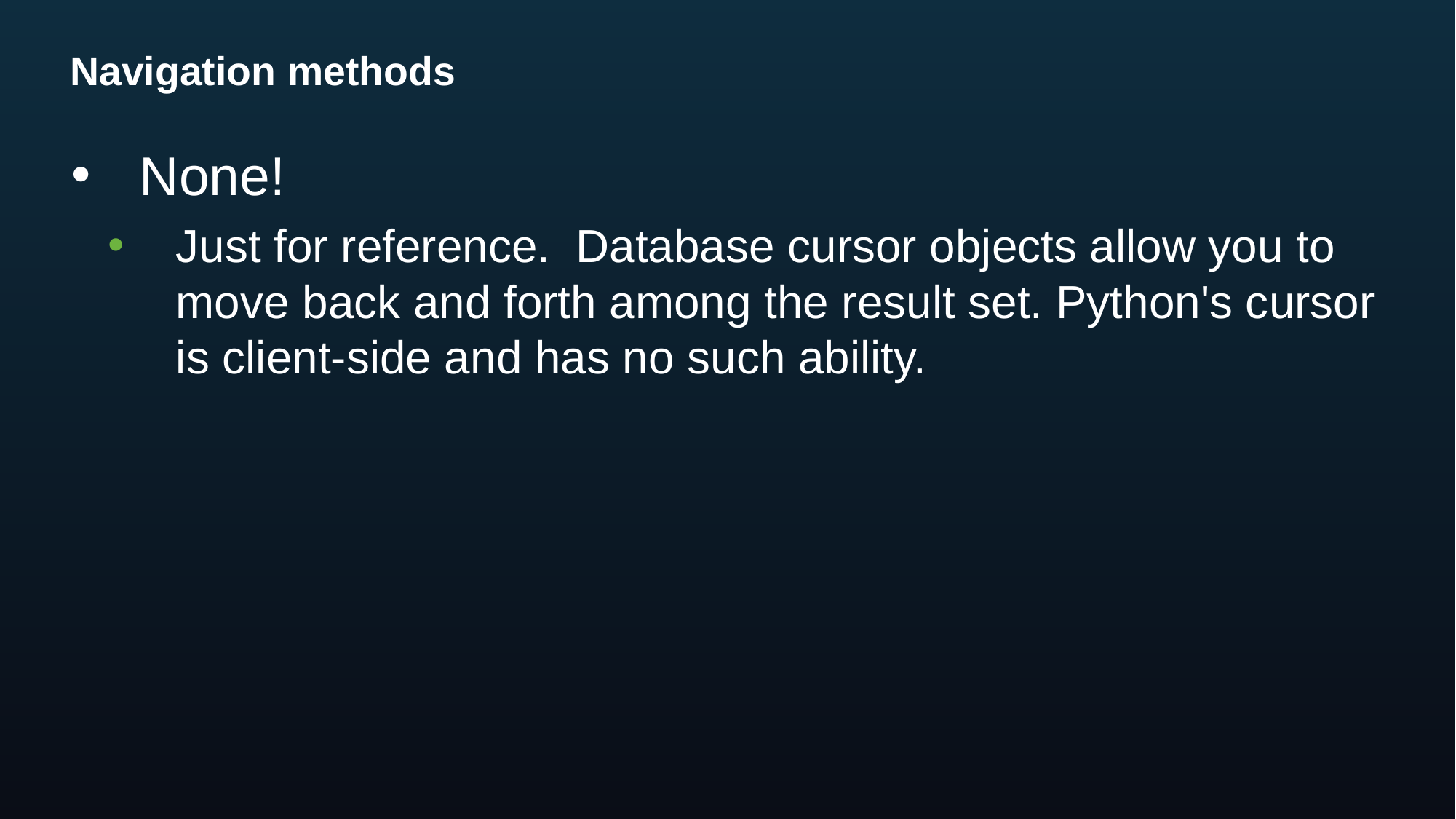

# Navigation methods
None!
Just for reference.  Database cursor objects allow you to move back and forth among the result set. Python's cursor is client-side and has no such ability.